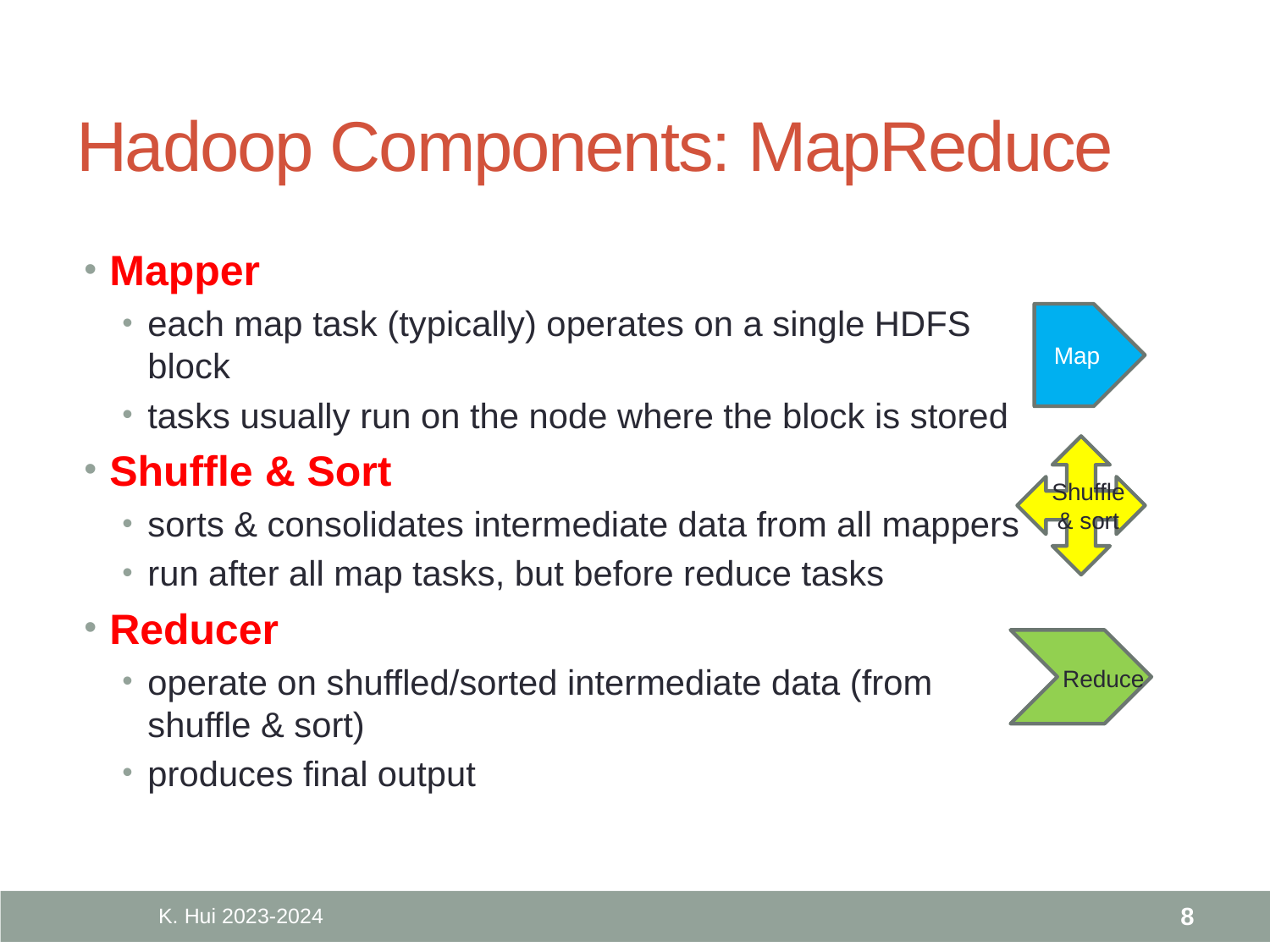

# Hadoop Components: MapReduce
Mapper
each map task (typically) operates on a single HDFS block
tasks usually run on the node where the block is stored
Shuffle & Sort
sorts & consolidates intermediate data from all mappers
run after all map tasks, but before reduce tasks
Reducer
operate on shuffled/sorted intermediate data (from shuffle & sort)
produces final output
Map

Shuffle & sort

Reduce
K. Hui 2023-2024
8